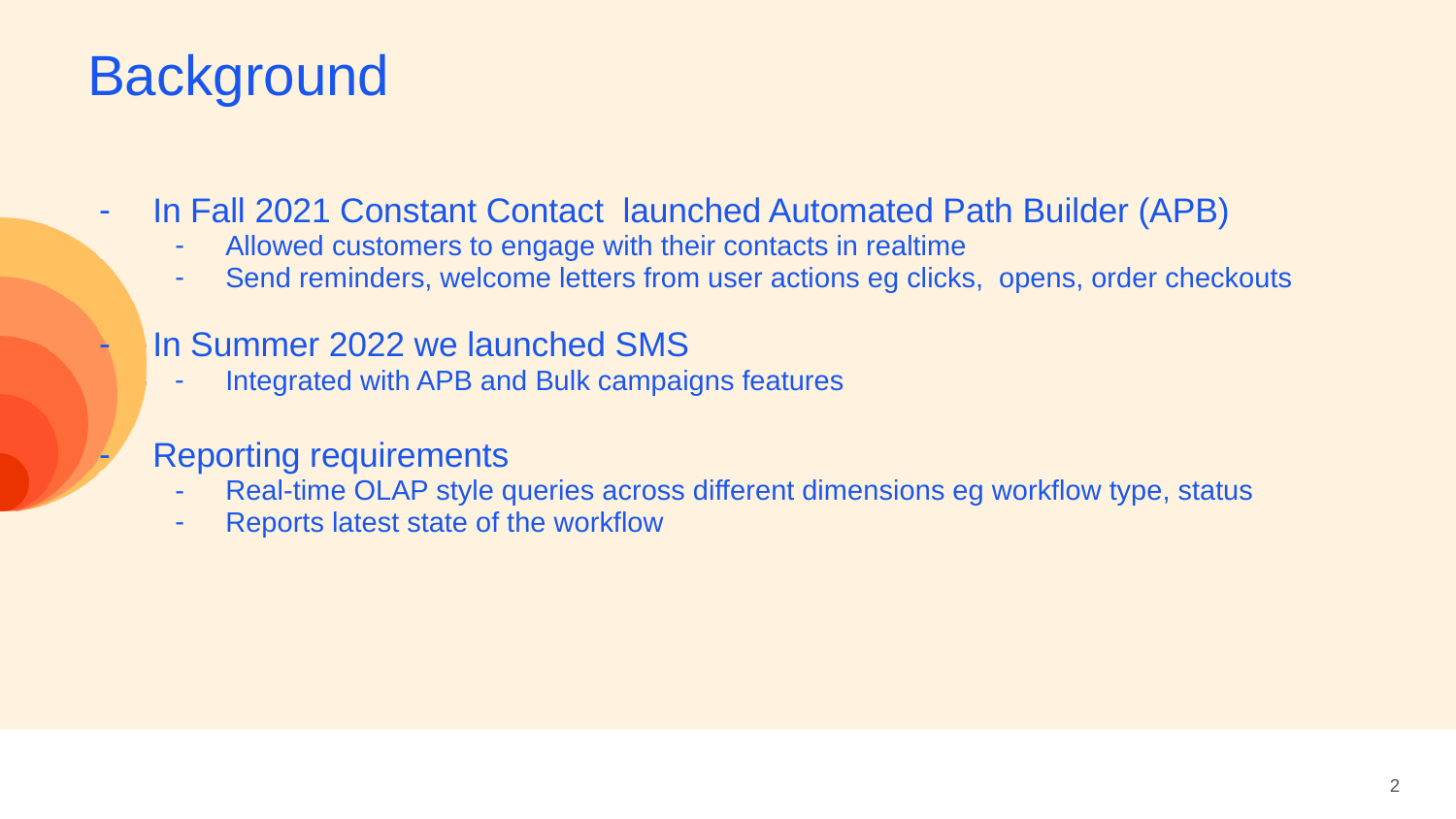

# Background

In Fall 2021 Constant Contact  launched Automated Path Builder (APB)
Allowed customers to engage with their contacts in realtime
Send reminders, welcome letters from user actions eg clicks,  opens, order checkouts
In Summer 2022 we launched SMS
Integrated with APB and Bulk campaigns features
Reporting requirements
Real-time OLAP style queries across different dimensions eg workflow type, status
Reports latest state of the workflow

2